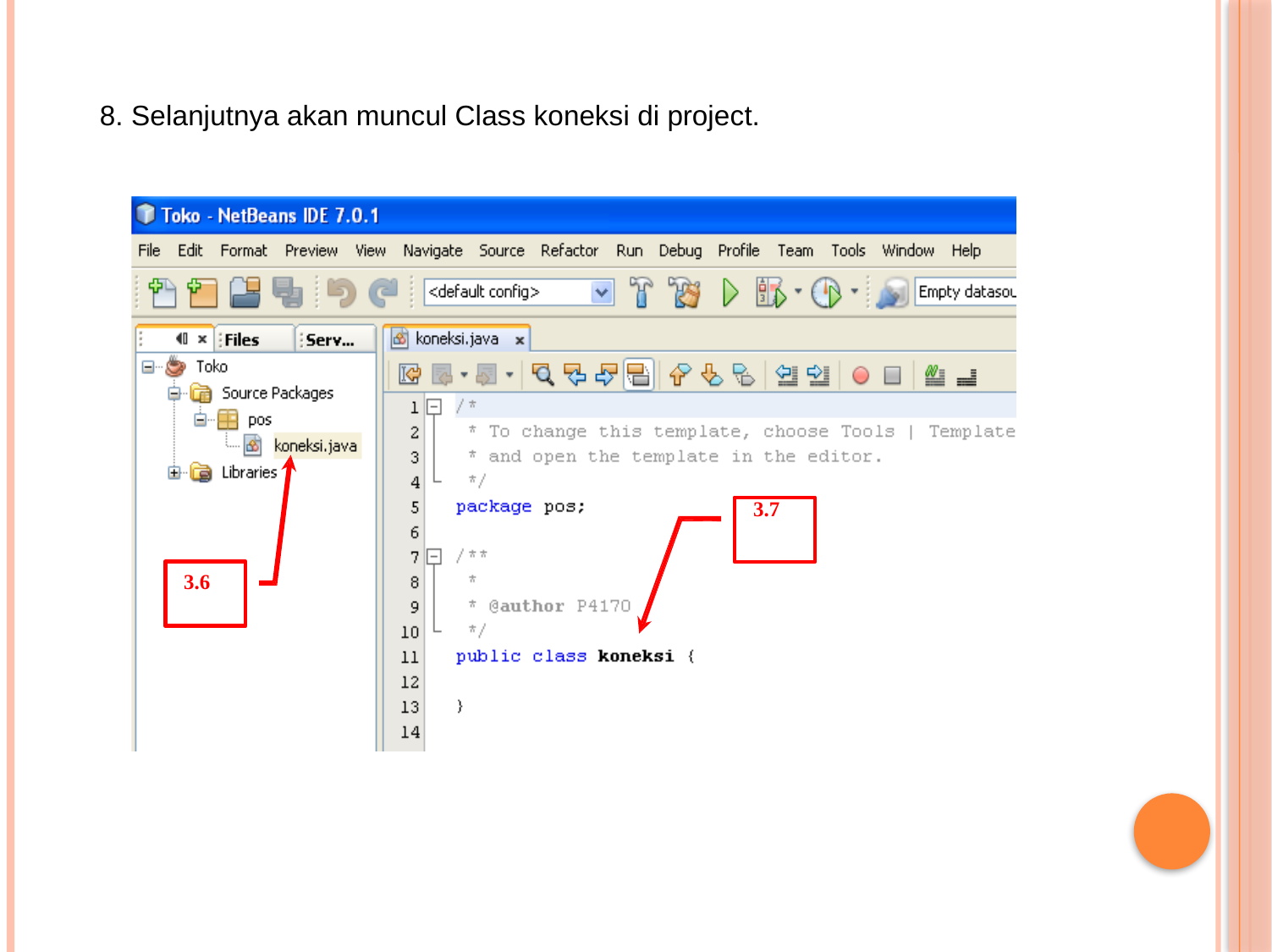

8. Selanjutnya akan muncul Class koneksi di project.

3.7

3.6